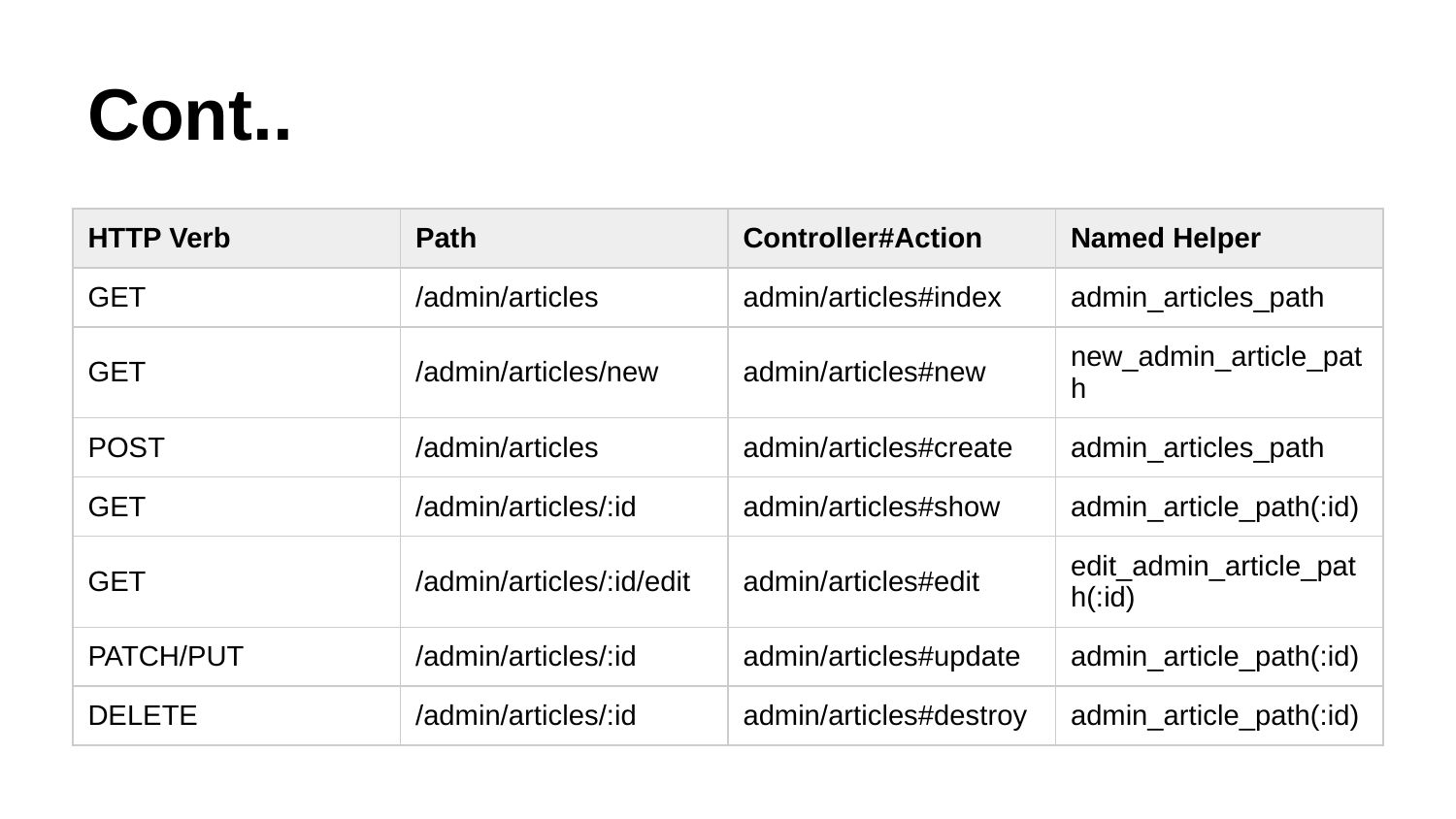

# Cont..

| HTTP Verb | Path | Controller#Action | Named Helper |
| --- | --- | --- | --- |
| GET | /admin/articles | admin/articles#index | admin\_articles\_path |
| GET | /admin/articles/new | admin/articles#new | new\_admin\_article\_path |
| POST | /admin/articles | admin/articles#create | admin\_articles\_path |
| GET | /admin/articles/:id | admin/articles#show | admin\_article\_path(:id) |
| GET | /admin/articles/:id/edit | admin/articles#edit | edit\_admin\_article\_path(:id) |
| PATCH/PUT | /admin/articles/:id | admin/articles#update | admin\_article\_path(:id) |
| DELETE | /admin/articles/:id | admin/articles#destroy | admin\_article\_path(:id) |